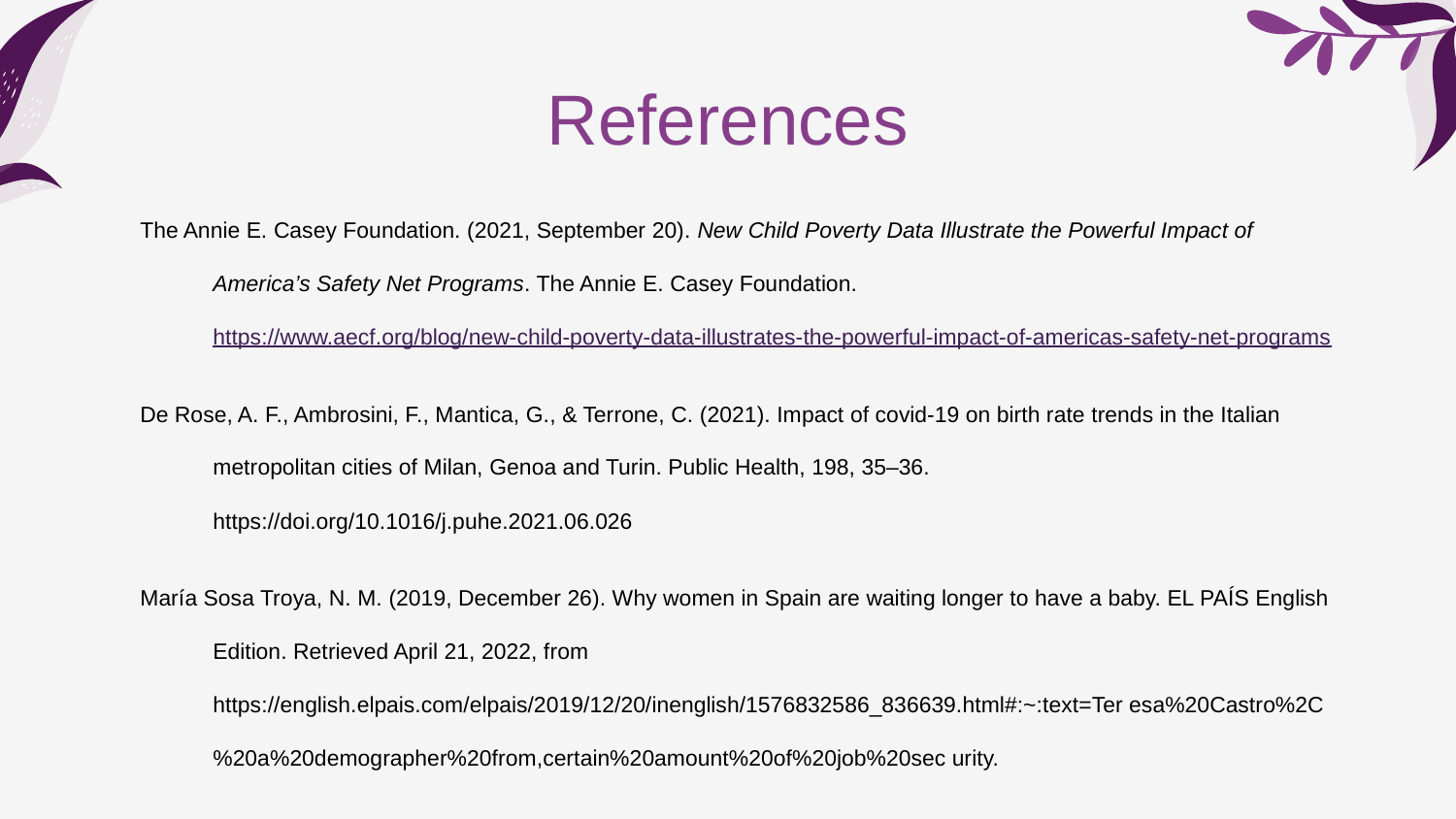

# References
The Annie E. Casey Foundation. (2021, September 20). New Child Poverty Data Illustrate the Powerful Impact of America’s Safety Net Programs. The Annie E. Casey Foundation. https://www.aecf.org/blog/new-child-poverty-data-illustrates-the-powerful-impact-of-americas-safety-net-programs
De Rose, A. F., Ambrosini, F., Mantica, G., & Terrone, C. (2021). Impact of covid-19 on birth rate trends in the Italian metropolitan cities of Milan, Genoa and Turin. Public Health, 198, 35–36. https://doi.org/10.1016/j.puhe.2021.06.026
María Sosa Troya, N. M. (2019, December 26). Why women in Spain are waiting longer to have a baby. EL PAÍS English Edition. Retrieved April 21, 2022, from https://english.elpais.com/elpais/2019/12/20/inenglish/1576832586_836639.html#:~:text=Ter esa%20Castro%2C%20a%20demographer%20from,certain%20amount%20of%20job%20sec urity.